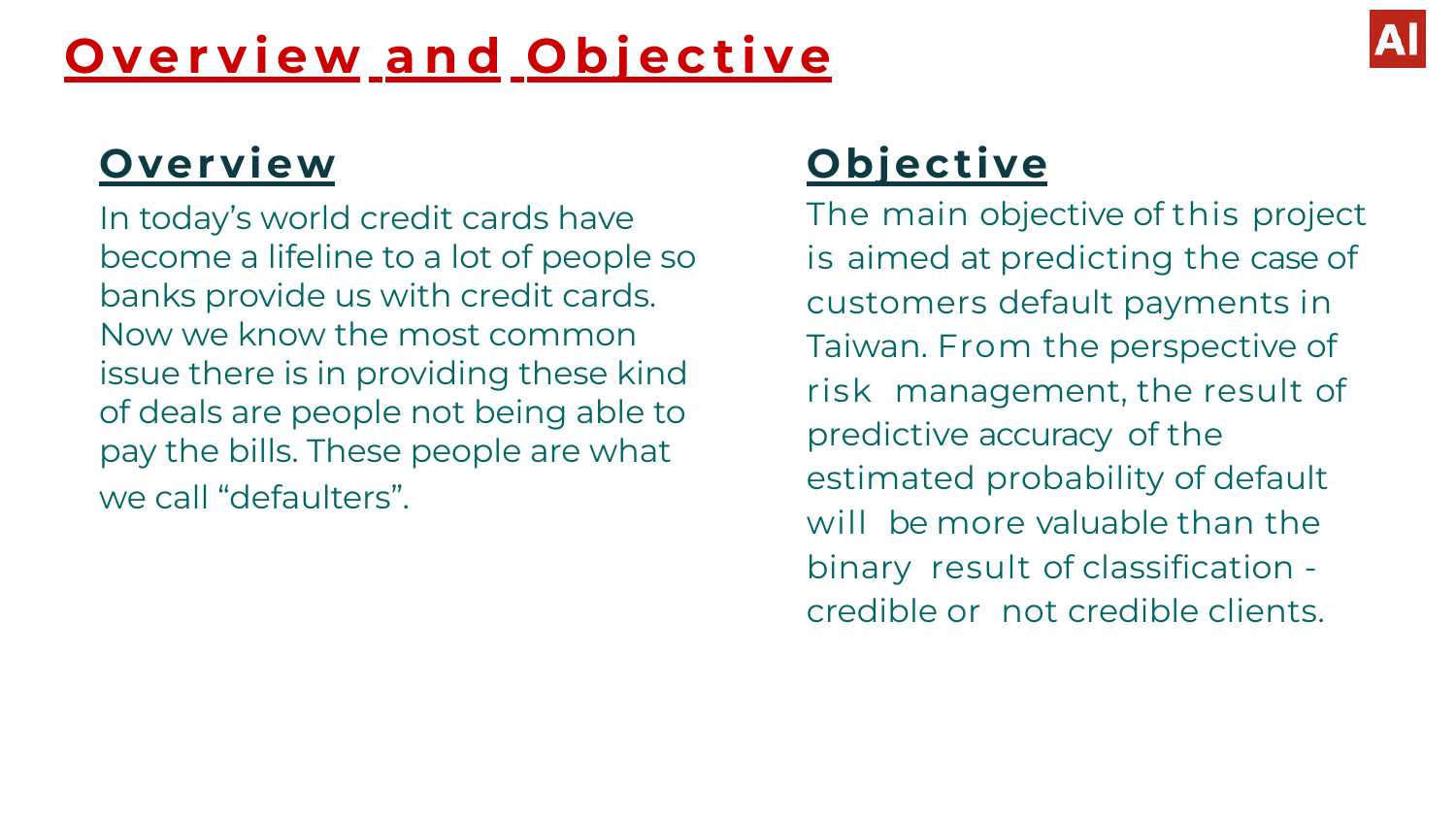

# Overview and Objective
Overview
In today’s world credit cards have become a lifeline to a lot of people so banks provide us with credit cards. Now we know the most common issue there is in providing these kind of deals are people not being able to pay the bills. These people are what we call “defaulters”.
Objective
The main objective of this project is aimed at predicting the case of  customers default payments in  Taiwan. From the perspective of risk  management, the result of  predictive accuracy of the  estimated probability of default will  be more valuable than the binary  result of classification - credible or  not credible clients.